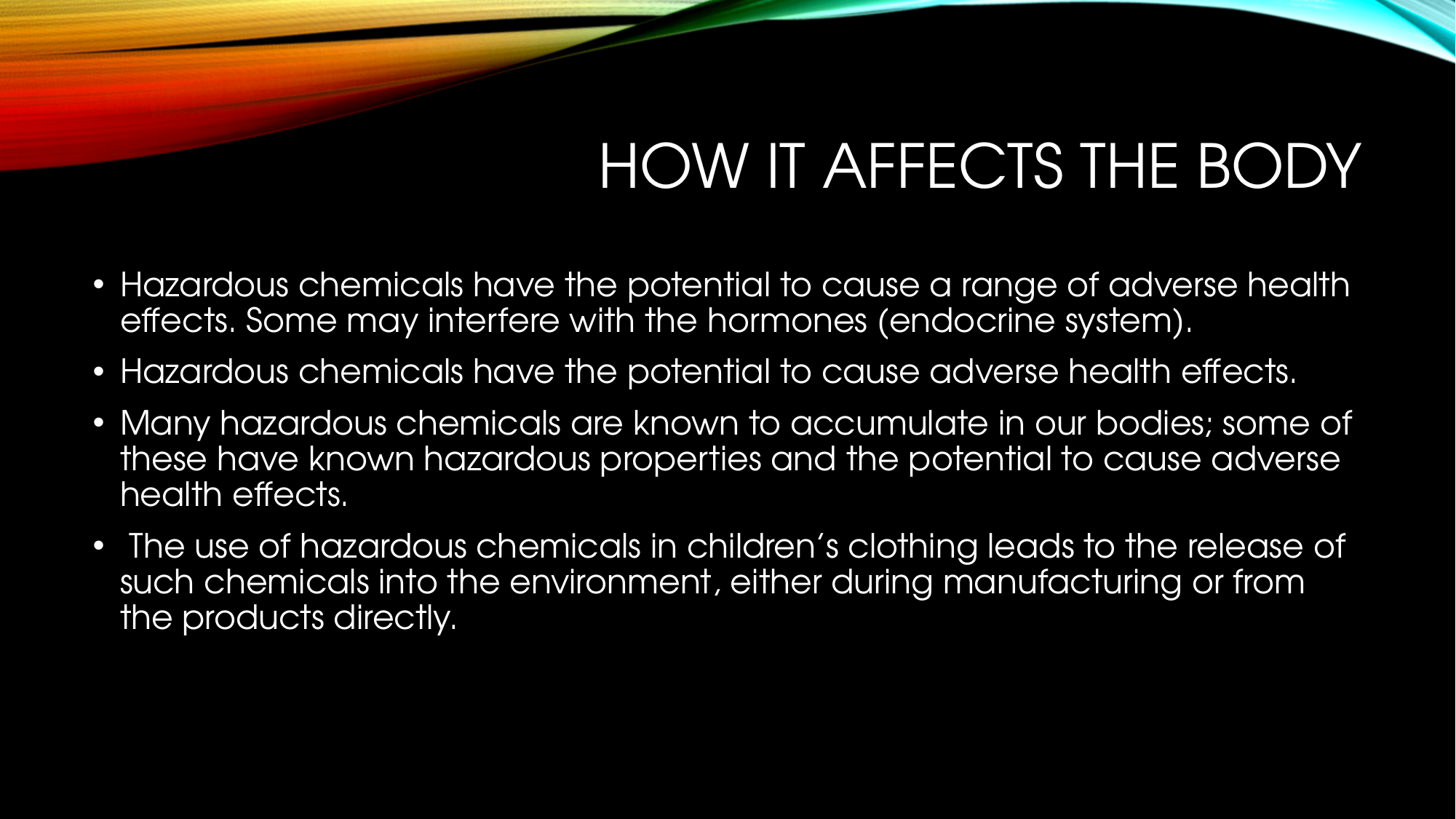

# How it Affects the body
Hazardous chemicals have the potential to cause a range of adverse health effects. Some may interfere with the hormones (endocrine system).
Hazardous chemicals have the potential to cause adverse health effects.
Many hazardous chemicals are known to accumulate in our bodies; some of these have known hazardous properties and the potential to cause adverse health effects.
 The use of hazardous chemicals in children’s clothing leads to the release of such chemicals into the environment, either during manufacturing or from the products directly.